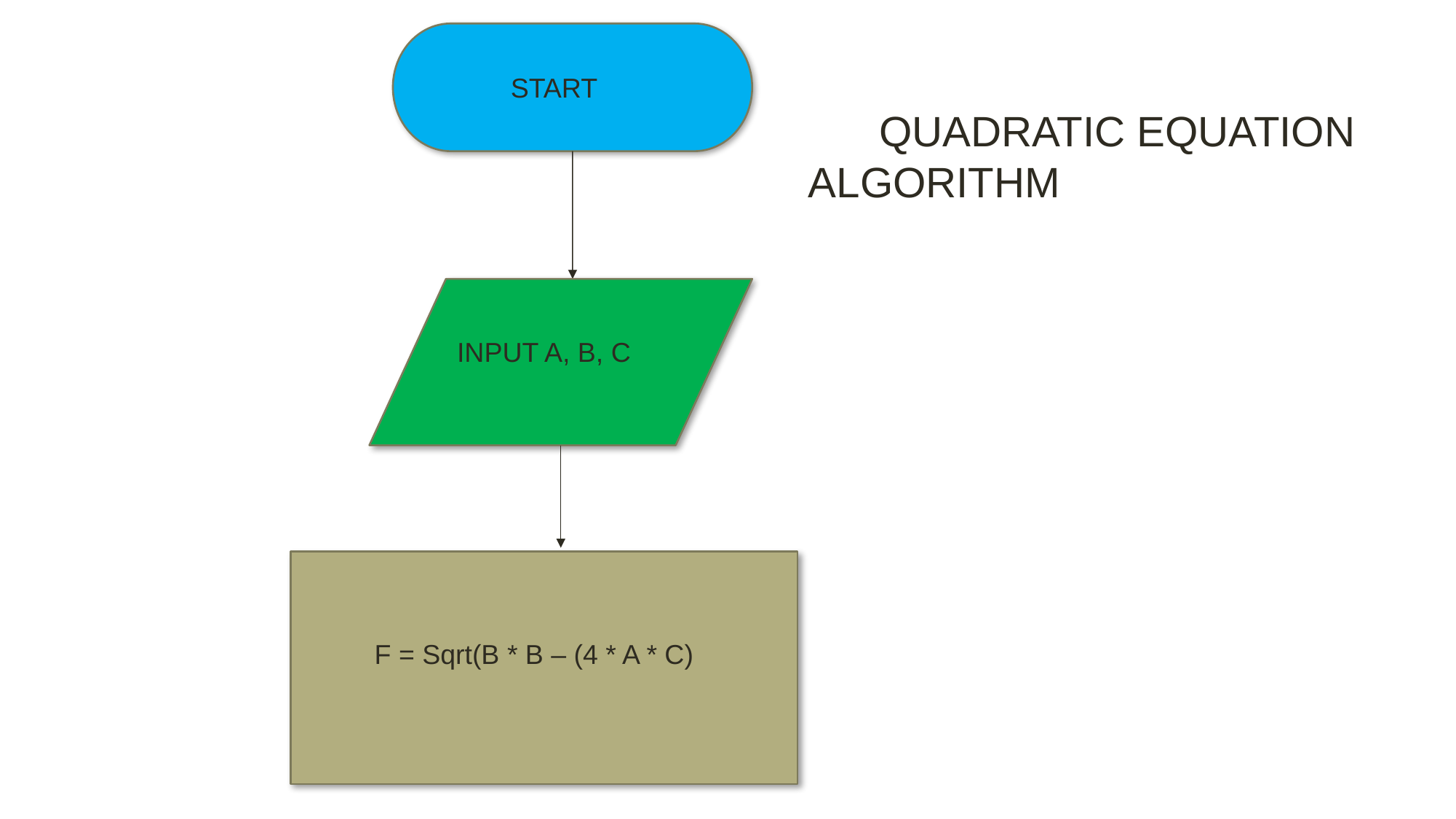

START
      QUADRATIC EQUATION ALGORITHM

INPUT A, B, C

F = Sqrt(B * B – (4 * A * C)